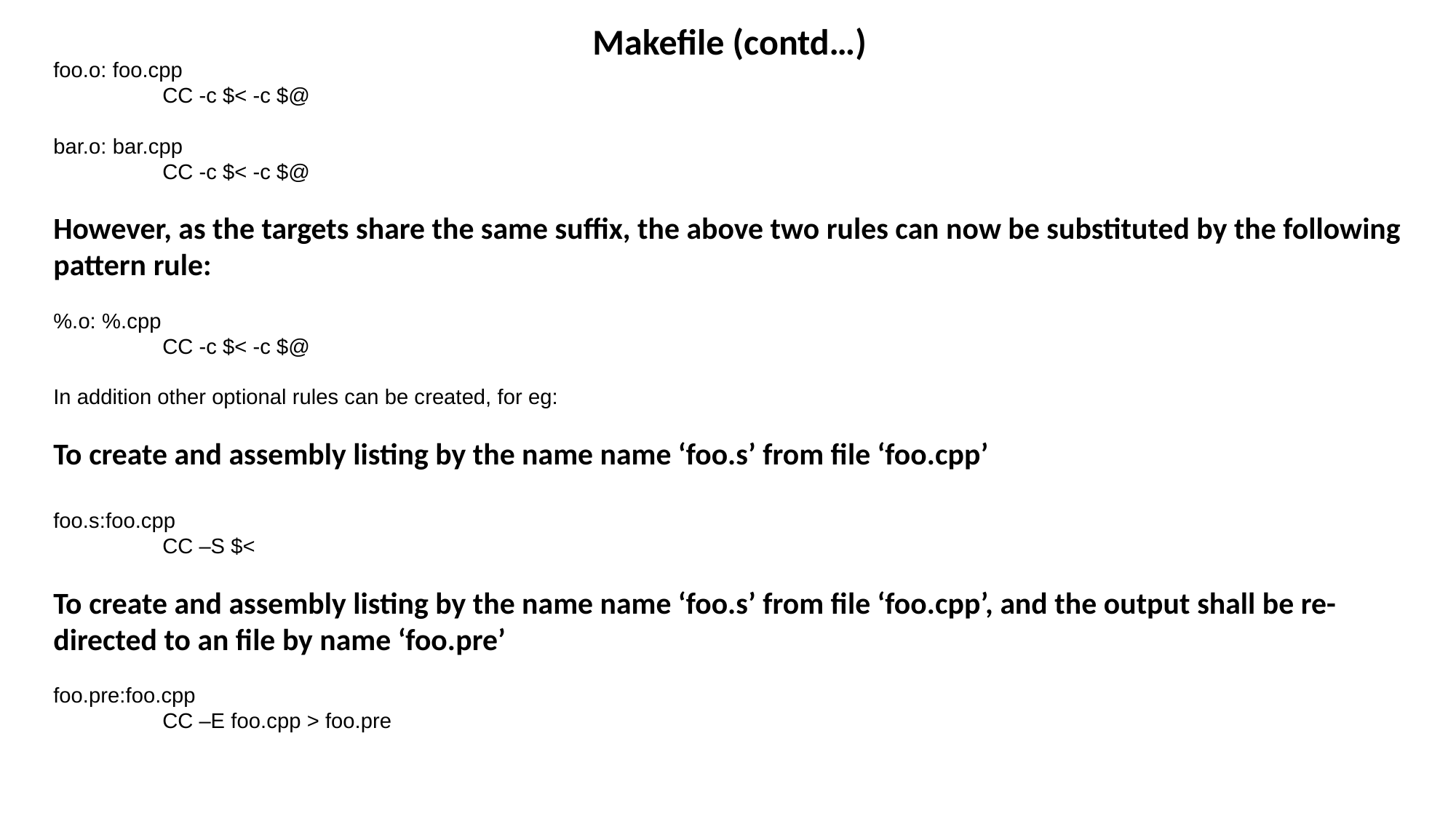

Makefile (contd…)

foo.o: foo.cpp
	CC -c $< -c $@

bar.o: bar.cpp
	CC -c $< -c $@

However, as the targets share the same suffix, the above two rules can now be substituted by the following pattern rule:

%.o: %.cpp
	CC -c $< -c $@

In addition other optional rules can be created, for eg:

To create and assembly listing by the name name ‘foo.s’ from file ‘foo.cpp’

foo.s:foo.cpp
	CC –S $<

To create and assembly listing by the name name ‘foo.s’ from file ‘foo.cpp’, and the output shall be re-directed to an file by name ‘foo.pre’

foo.pre:foo.cpp
	CC –E foo.cpp > foo.pre